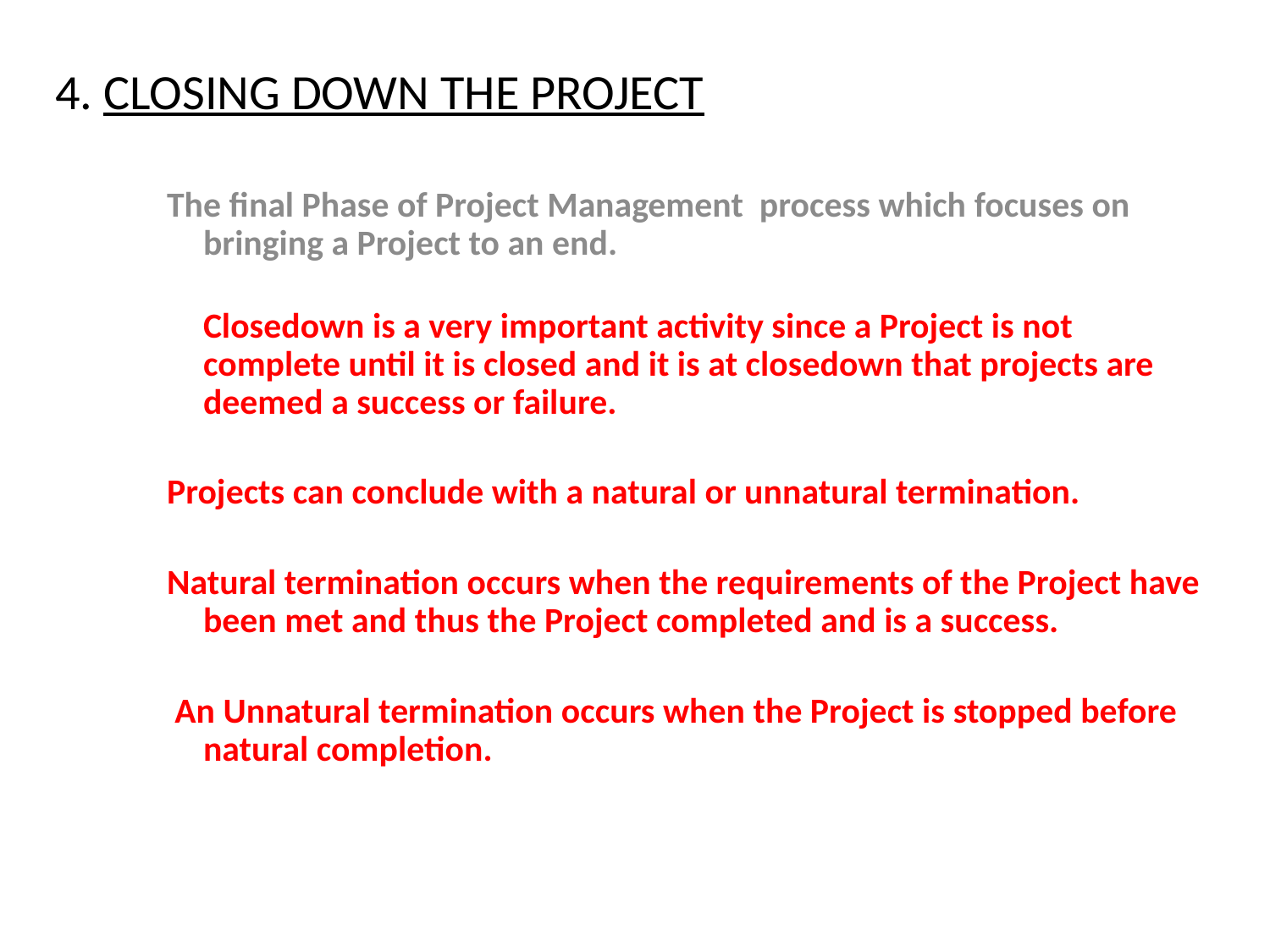

# 4. CLOSING DOWN THE PROJECT
      The final Phase of Project Management  process which focuses on bringing a Project to an end.
Closedown is a very important activity since a Project is not complete until it is closed and it is at closedown that projects are deemed a success or failure.

      Projects can conclude with a natural or unnatural termination.

      Natural termination occurs when the requirements of the Project have been met and thus the Project completed and is a success.

       An Unnatural termination occurs when the Project is stopped before natural completion.